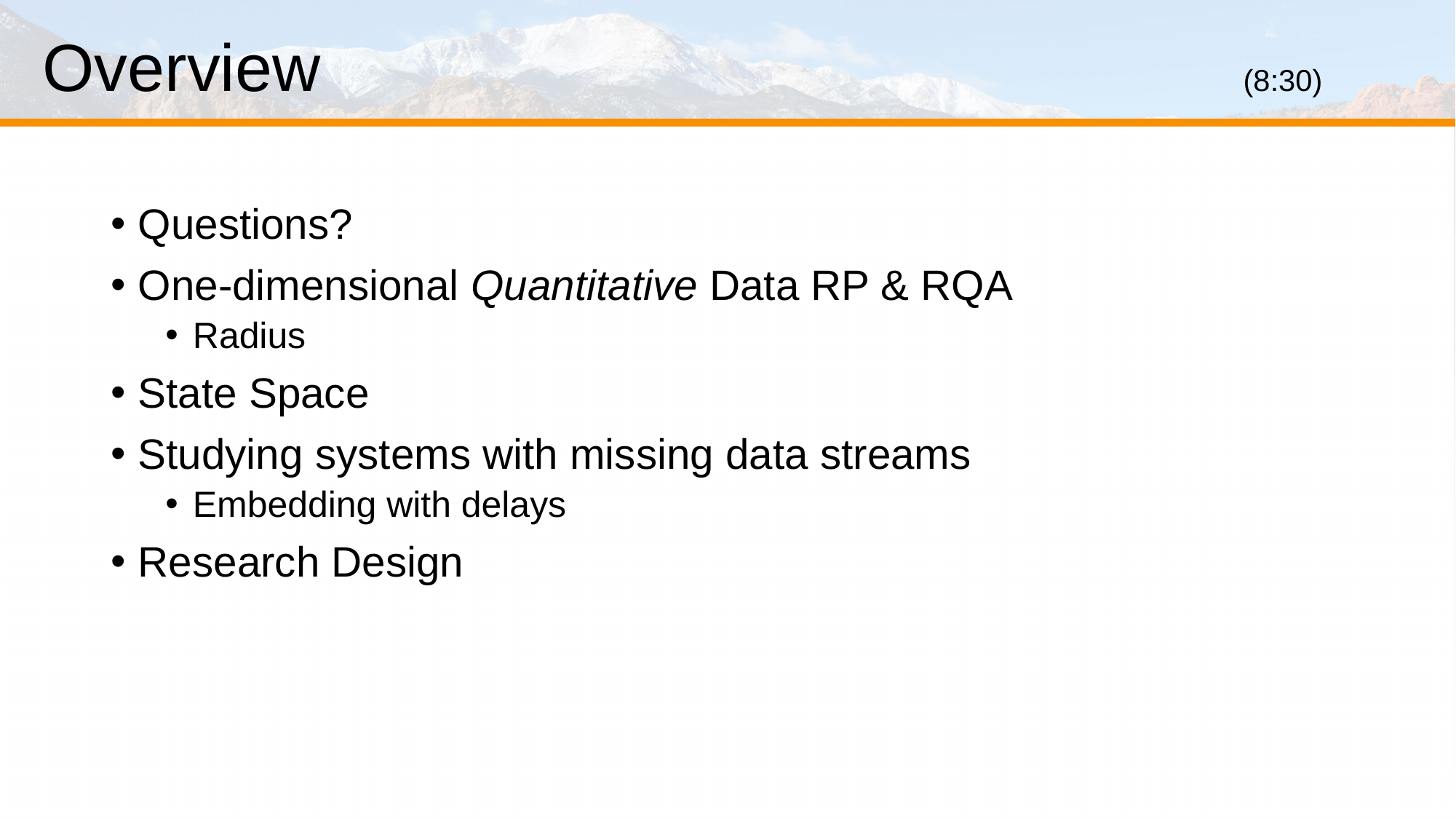

# Overview									(8:30)
Questions?
One-dimensional Quantitative Data RP & RQA
Radius
State Space
Studying systems with missing data streams
Embedding with delays
Research Design